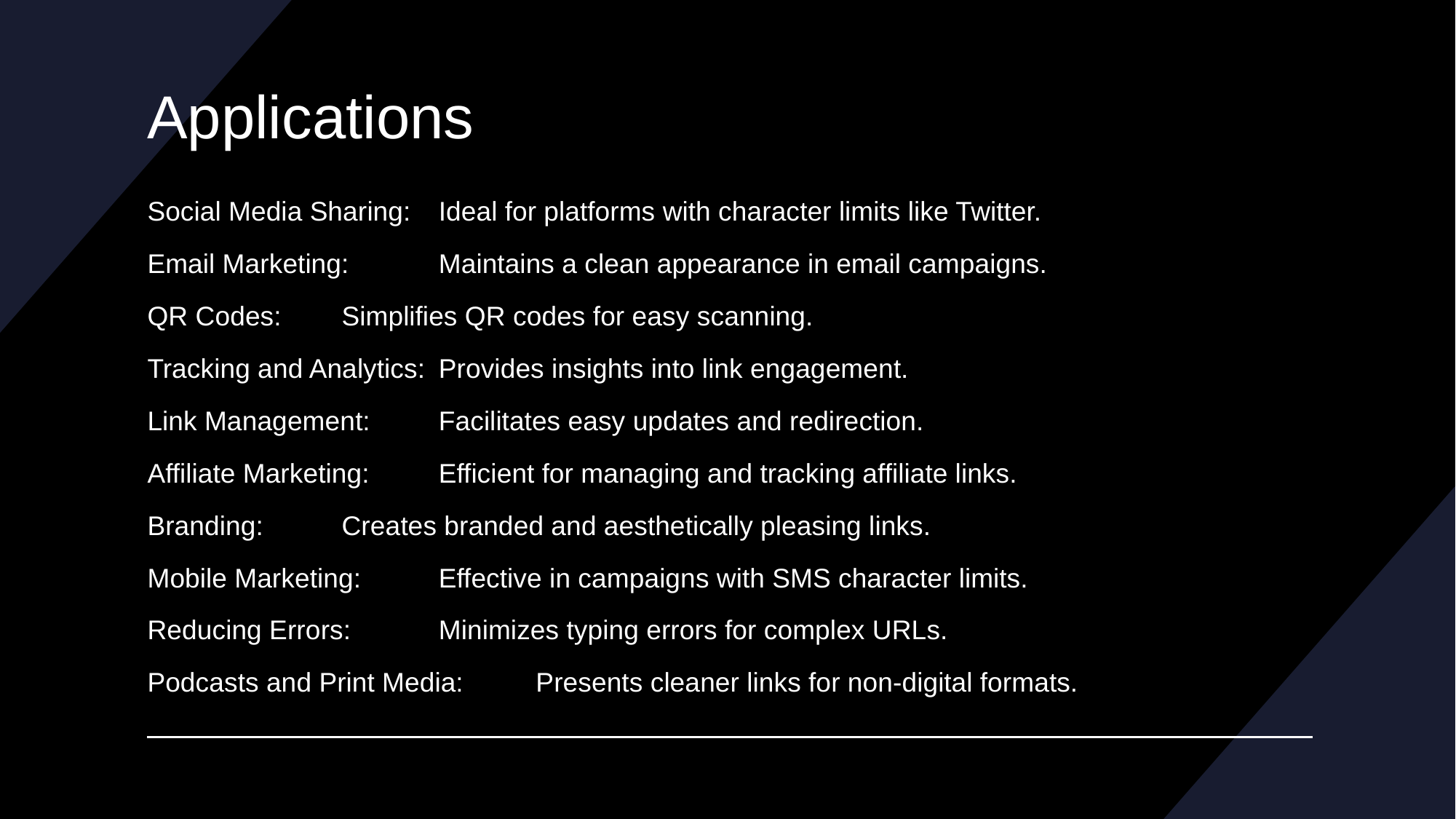

# Applications
Social Media Sharing: 		Ideal for platforms with character limits like Twitter.
Email Marketing: 		Maintains a clean appearance in email campaigns.
QR Codes: 			Simplifies QR codes for easy scanning.
Tracking and Analytics: 		Provides insights into link engagement.
Link Management: 		Facilitates easy updates and redirection.
Affiliate Marketing: 		Efficient for managing and tracking affiliate links.
Branding: 			Creates branded and aesthetically pleasing links.
Mobile Marketing: 		Effective in campaigns with SMS character limits.
Reducing Errors: 		Minimizes typing errors for complex URLs.
Podcasts and Print Media: 	Presents cleaner links for non-digital formats.